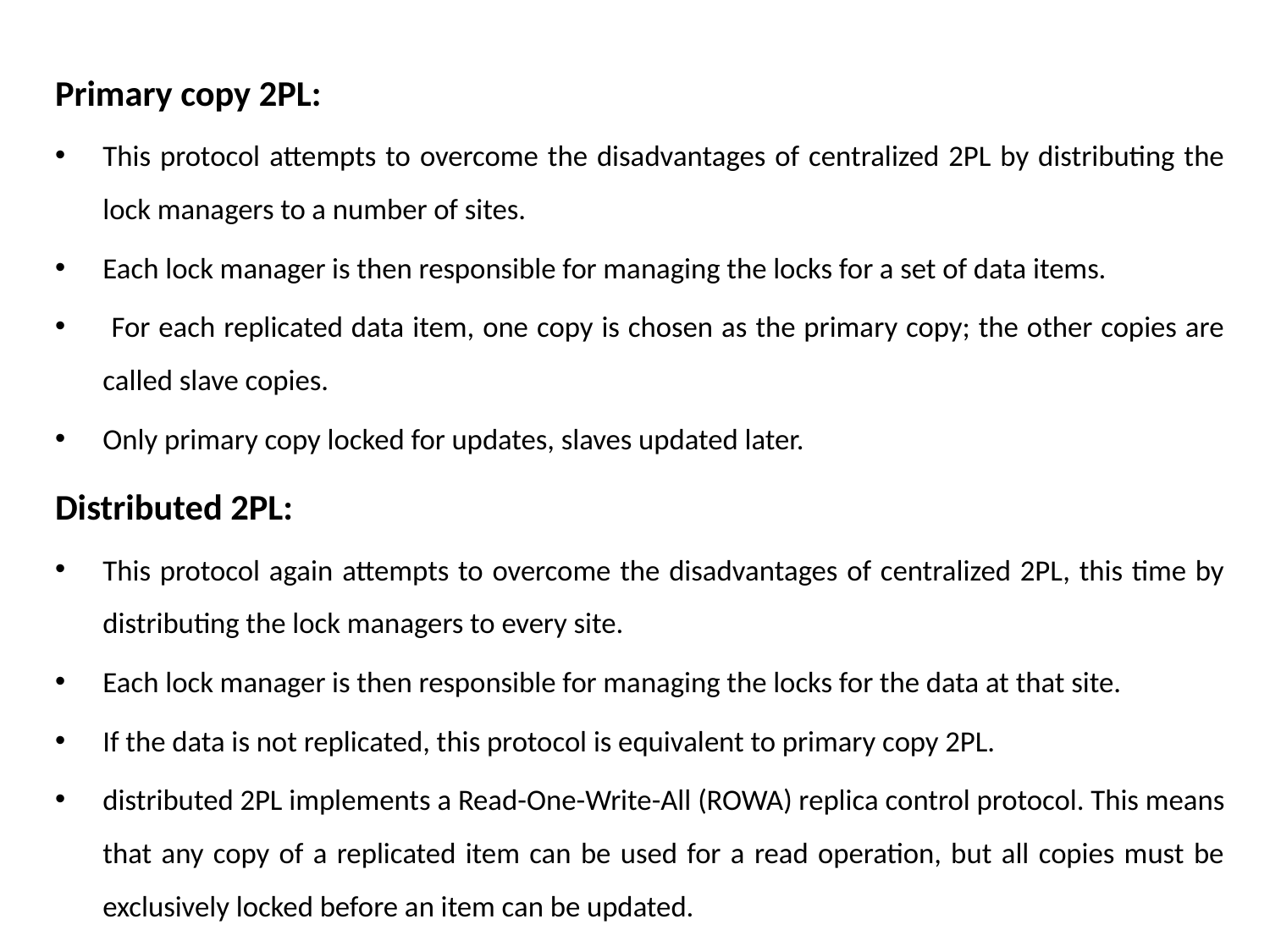

Primary copy 2PL:
This protocol attempts to overcome the disadvantages of centralized 2PL by distributing the lock managers to a number of sites.
Each lock manager is then responsible for managing the locks for a set of data items.
 For each replicated data item, one copy is chosen as the primary copy; the other copies are called slave copies.
Only primary copy locked for updates, slaves updated later.
Distributed 2PL:
This protocol again attempts to overcome the disadvantages of centralized 2PL, this time by distributing the lock managers to every site.
Each lock manager is then responsible for managing the locks for the data at that site.
If the data is not replicated, this protocol is equivalent to primary copy 2PL.
distributed 2PL implements a Read-One-Write-All (ROWA) replica control protocol. This means that any copy of a replicated item can be used for a read operation, but all copies must be exclusively locked before an item can be updated.